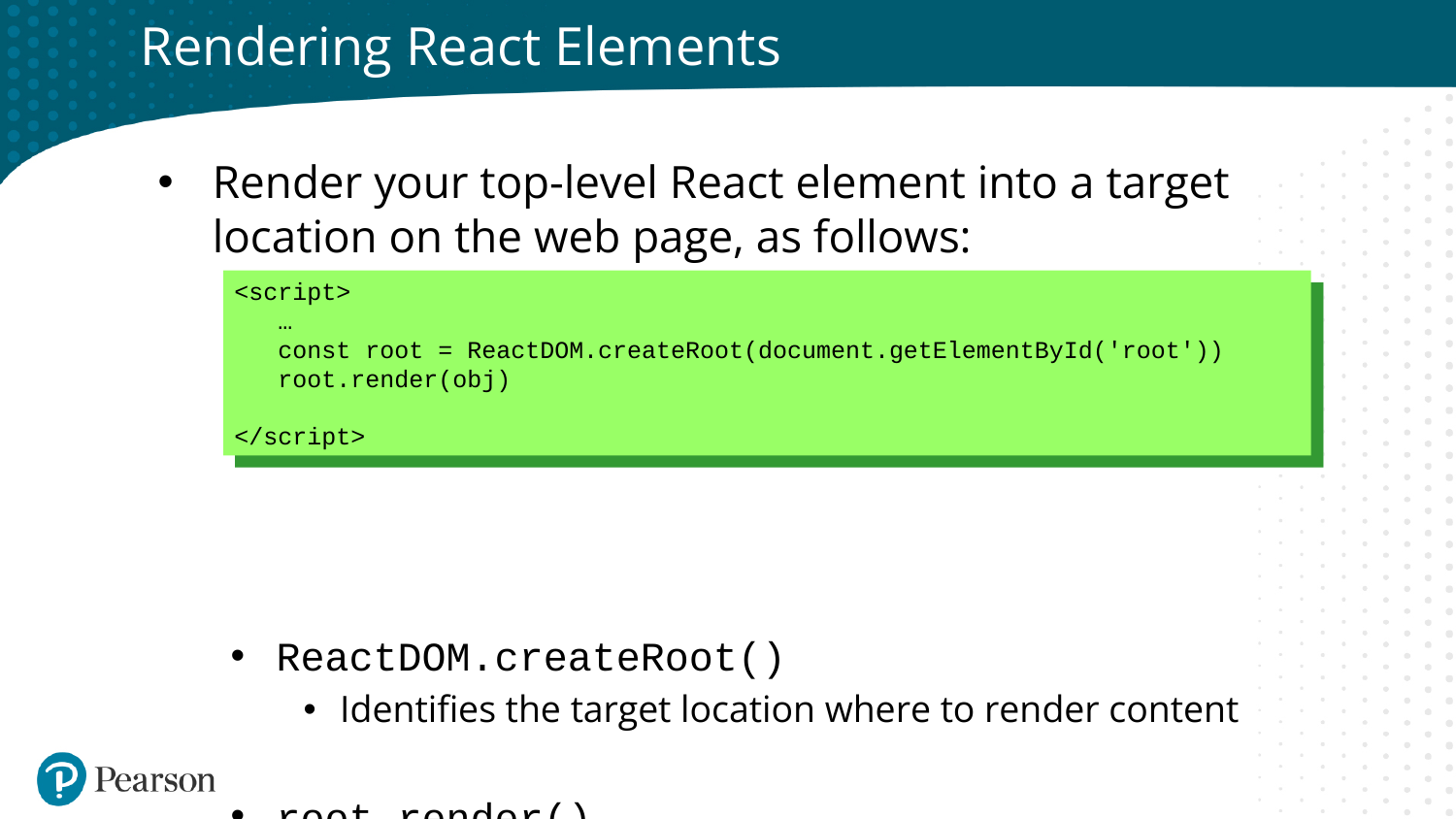

# Rendering React Elements
Render your top-level React element into a target location on the web page, as follows:

ReactDOM.createRoot()
Identifies the target location where to render content

root.render()
Tells React what to render
<script>
   …
   const root = ReactDOM.createRoot(document.getElementById('root'))
   root.render(obj)

</script>